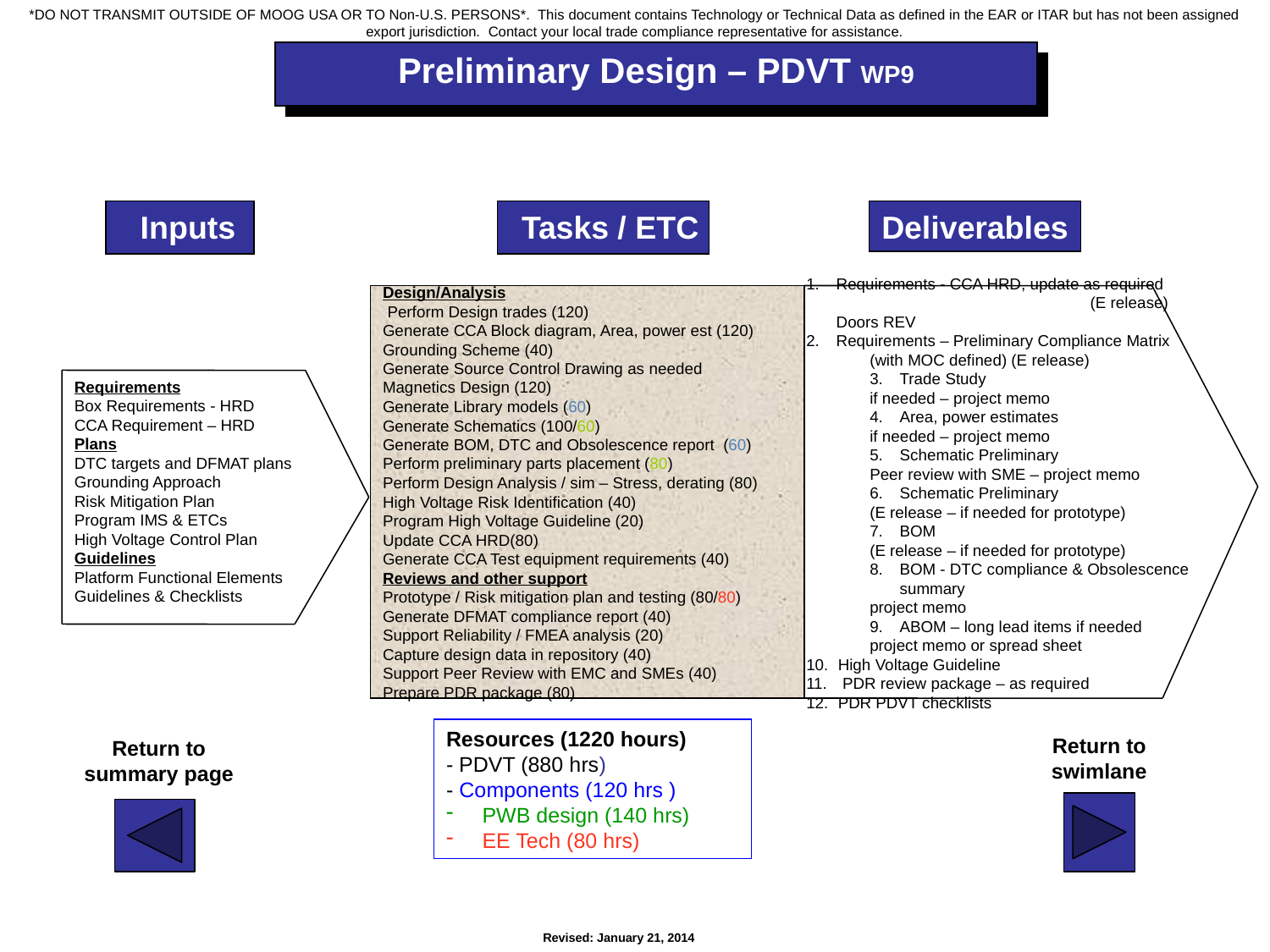

# Qual Test Work Package
Preliminary Design – PDVT WP9

Inputs

Tasks / ETC
Deliverables
Requirements - CCA HRD, update as required 		(E release) Doors REV
Requirements – Preliminary Compliance Matrix
(with MOC defined) (E release)
Trade Study
if needed – project memo
Area, power estimates
if needed – project memo
Schematic Preliminary
Peer review with SME – project memo
Schematic Preliminary
(E release – if needed for prototype)
BOM
(E release – if needed for prototype)
BOM - DTC compliance & Obsolescence summary
project memo
ABOM – long lead items if needed
project memo or spread sheet
High Voltage Guideline
 PDR review package – as required
PDR PDVT checklists
Design/Analysis
 Perform Design trades (120)
Generate CCA Block diagram, Area, power est (120)
Grounding Scheme (40)
Generate Source Control Drawing as needed
Magnetics Design (120)
Generate Library models (60)
Generate Schematics (100/60)
Generate BOM, DTC and Obsolescence report  (60)
Perform preliminary parts placement (80)
Perform Design Analysis / sim – Stress, derating (80)
High Voltage Risk Identification (40)
Program High Voltage Guideline (20)
Update CCA HRD(80)
Generate CCA Test equipment requirements (40)
Reviews and other support
Prototype / Risk mitigation plan and testing (80/80)
Generate DFMAT compliance report (40)
Support Reliability / FMEA analysis (20)
Capture design data in repository (40)
Support Peer Review with EMC and SMEs (40)
Prepare PDR package (80)

Requirements
Box Requirements - HRD
CCA Requirement – HRD
Plans
DTC targets and DFMAT plans
Grounding Approach
Risk Mitigation Plan
Program IMS & ETCs
High Voltage Control Plan
Guidelines
Platform Functional Elements
Guidelines & Checklists

Resources (1220 hours)
- PDVT (880 hrs)
- Components (120 hrs )
 PWB design (140 hrs)
 EE Tech (80 hrs)
Return to swimlane
Return to summary page

Revised: January 21, 2014